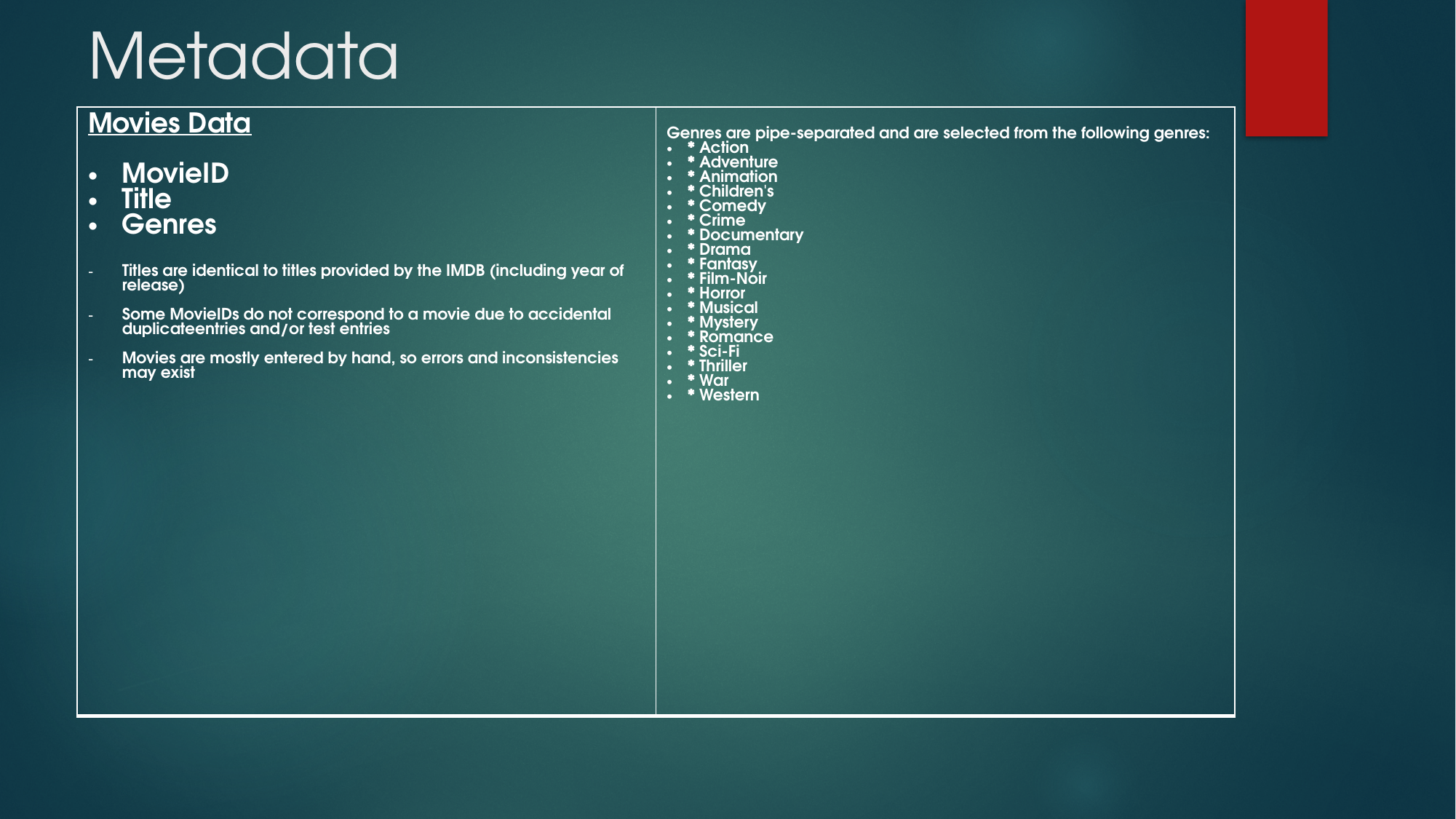

# Metadata
| Movies Data MovieID Title Genres Titles are identical to titles provided by the IMDB (including year of release) Some MovieIDs do not correspond to a movie due to accidental duplicateentries and/or test entries Movies are mostly entered by hand, so errors and inconsistencies may exist | Genres are pipe-separated and are selected from the following genres: \* Action \* Adventure \* Animation \* Children's \* Comedy \* Crime \* Documentary \* Drama \* Fantasy \* Film-Noir \* Horror \* Musical \* Mystery \* Romance \* Sci-Fi \* Thriller \* War \* Western |
| --- | --- |